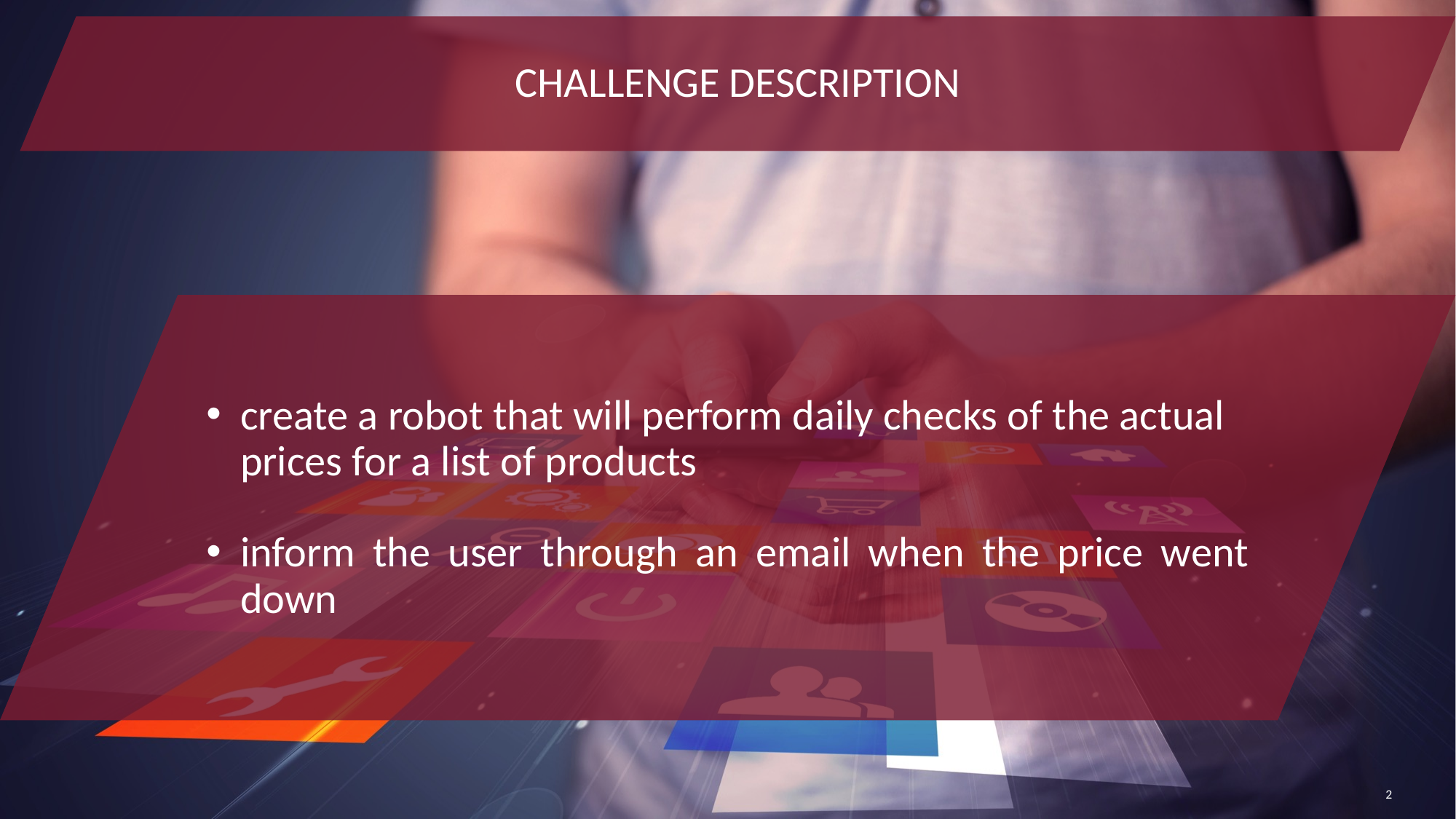

CHALLENGE DESCRIPTION
create a robot that will perform daily checks of the actual prices for a list of products

inform the user through an email when the price went down
2